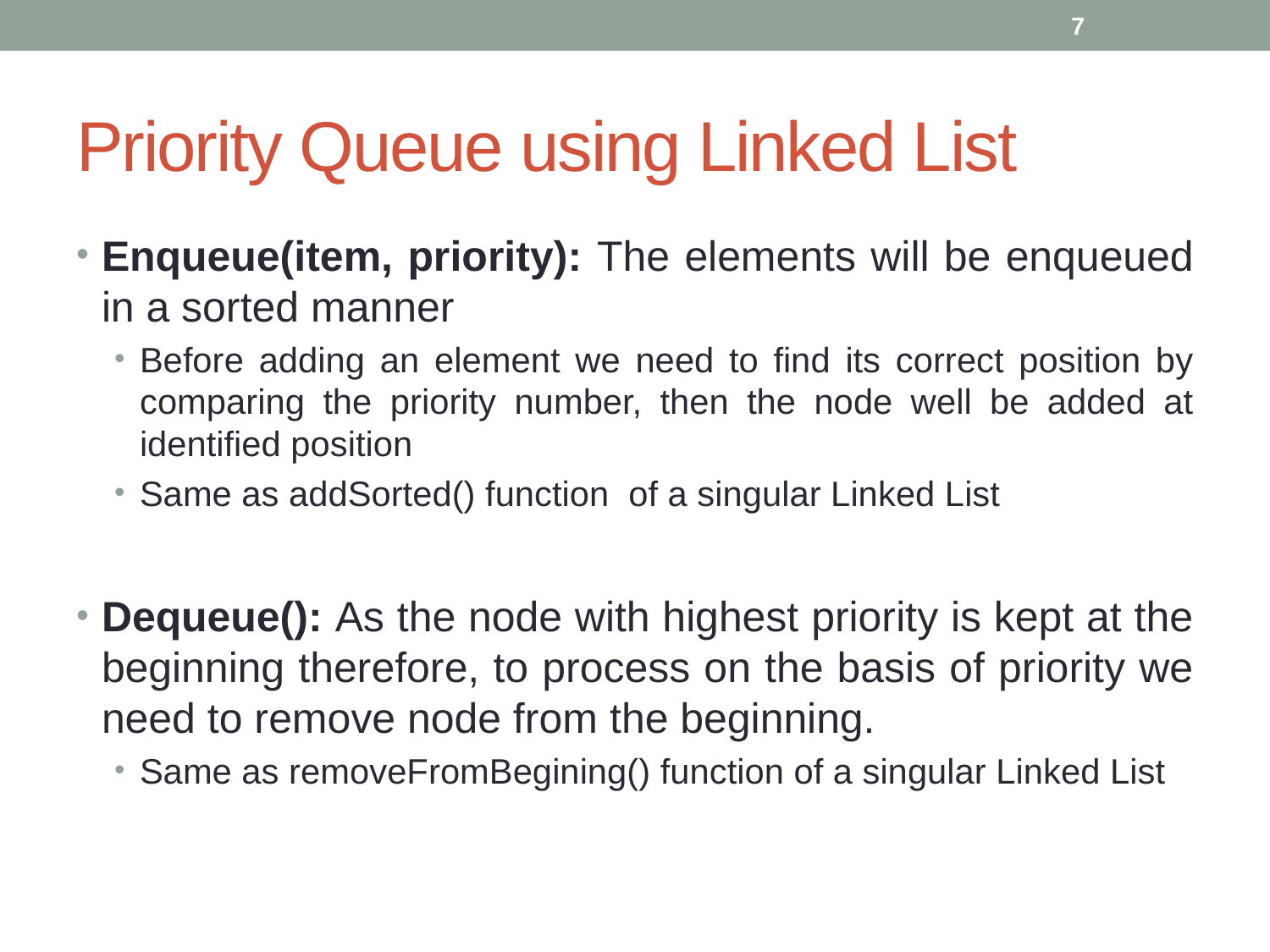

7
# Priority Queue using Linked List
Enqueue(item, priority): The elements will be enqueued in a sorted manner
Before adding an element we need to find its correct position by comparing the priority number, then the node well be added at identified position
Same as addSorted() function  of a singular Linked List

Dequeue(): As the node with highest priority is kept at the beginning therefore, to process on the basis of priority we need to remove node from the beginning.
Same as removeFromBegining() function of a singular Linked List